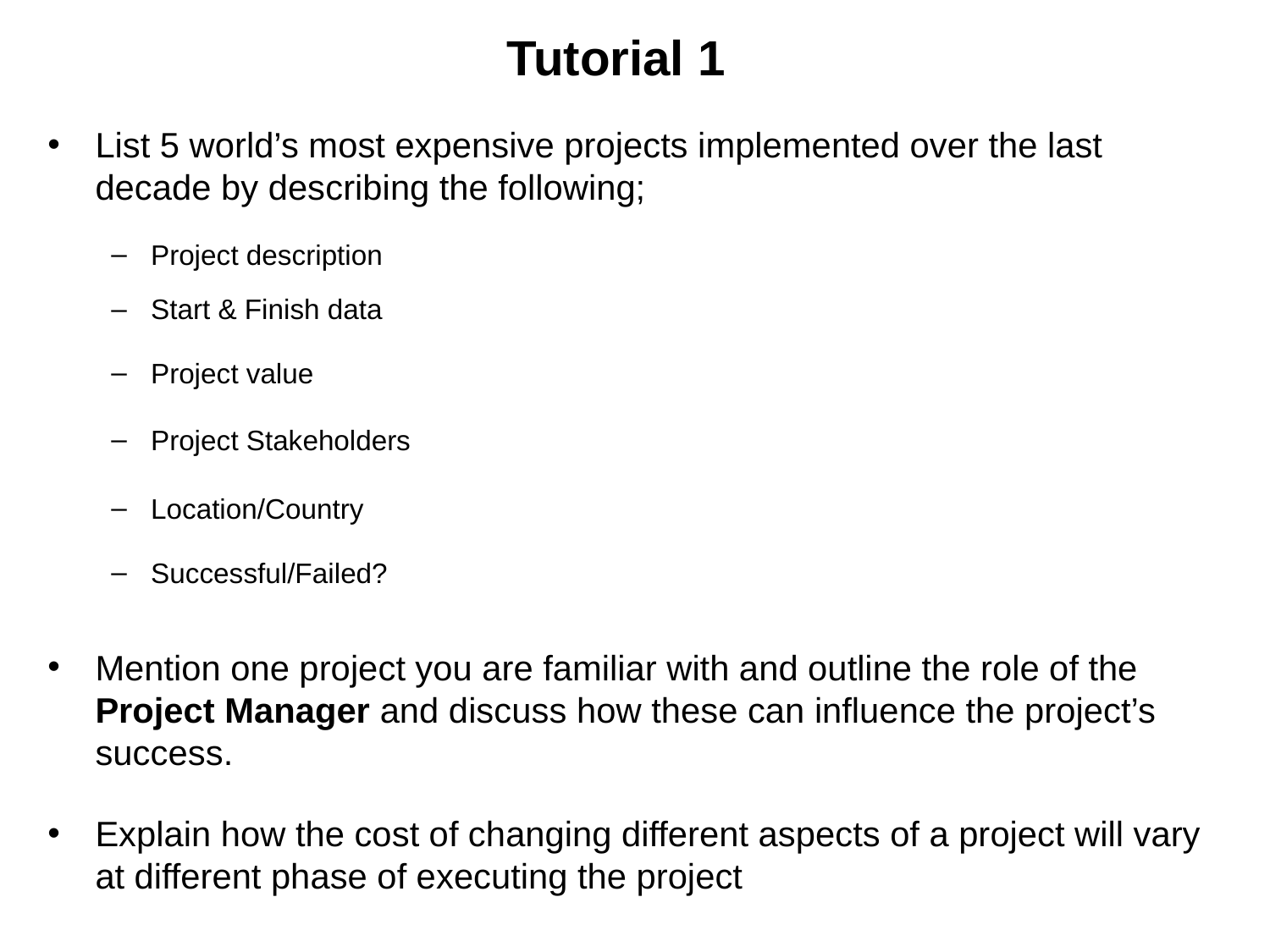

# Tutorial 1
List 5 world’s most expensive projects implemented over the last decade by describing the following;

Project description

Start & Finish data

Project value

Project Stakeholders

Location/Country

Successful/Failed?

Mention one project you are familiar with and outline the role of the Project Manager and discuss how these can influence the project’s success.

Explain how the cost of changing different aspects of a project will vary at different phase of executing the project